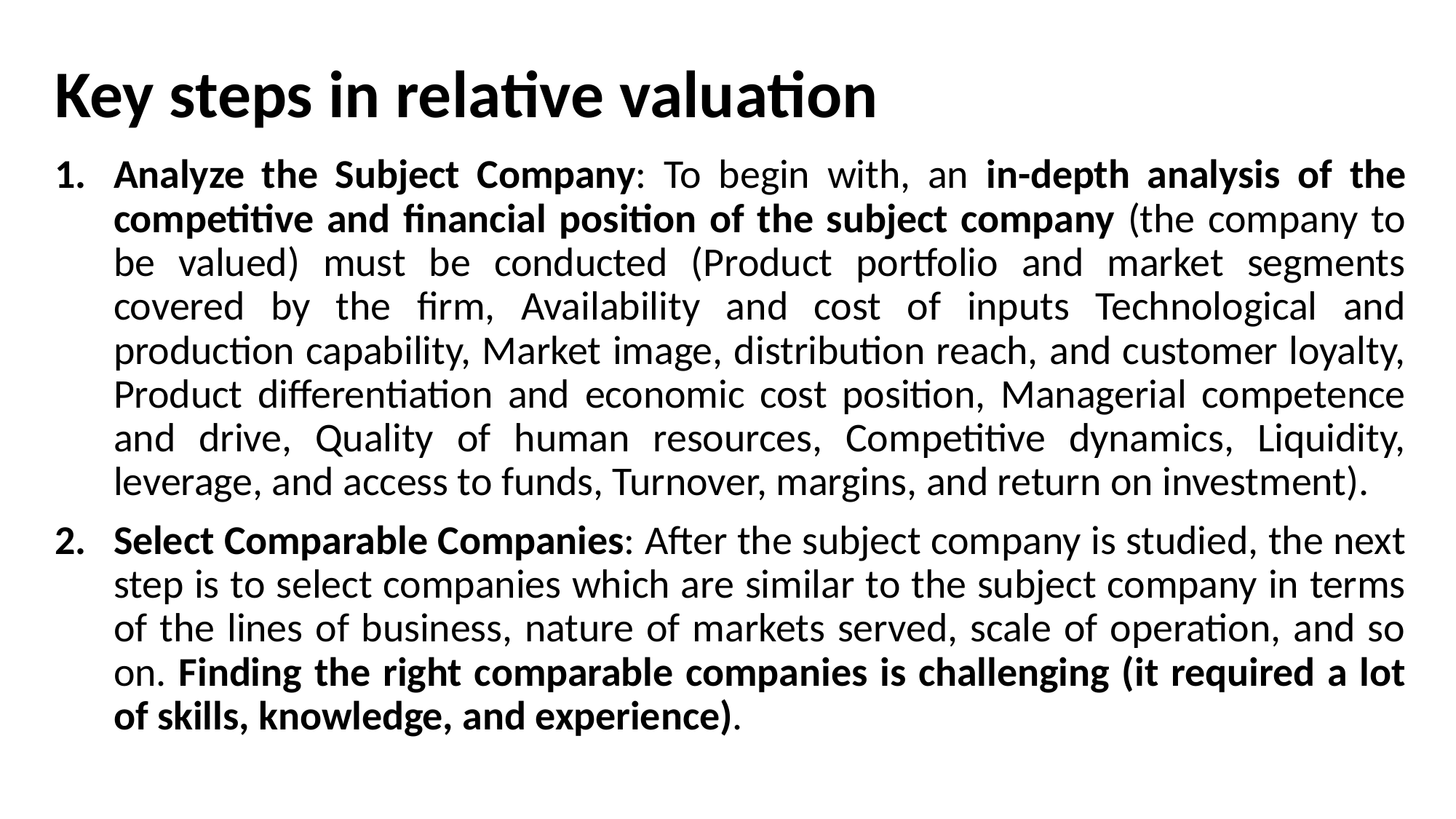

# Key steps in relative valuation
Analyze the Subject Company: To begin with, an in-depth analysis of the competitive and financial position of the subject company (the company to be valued) must be conducted (Product portfolio and market segments covered by the firm, Availability and cost of inputs Technological and production capability, Market image, distribution reach, and customer loyalty, Product differentiation and economic cost position, Managerial competence and drive, Quality of human resources, Competitive dynamics, Liquidity, leverage, and access to funds, Turnover, margins, and return on investment).
Select Comparable Companies: After the subject company is studied, the next step is to select companies which are similar to the subject company in terms of the lines of business, nature of markets served, scale of operation, and so on. Finding the right comparable companies is challenging (it required a lot of skills, knowledge, and experience).